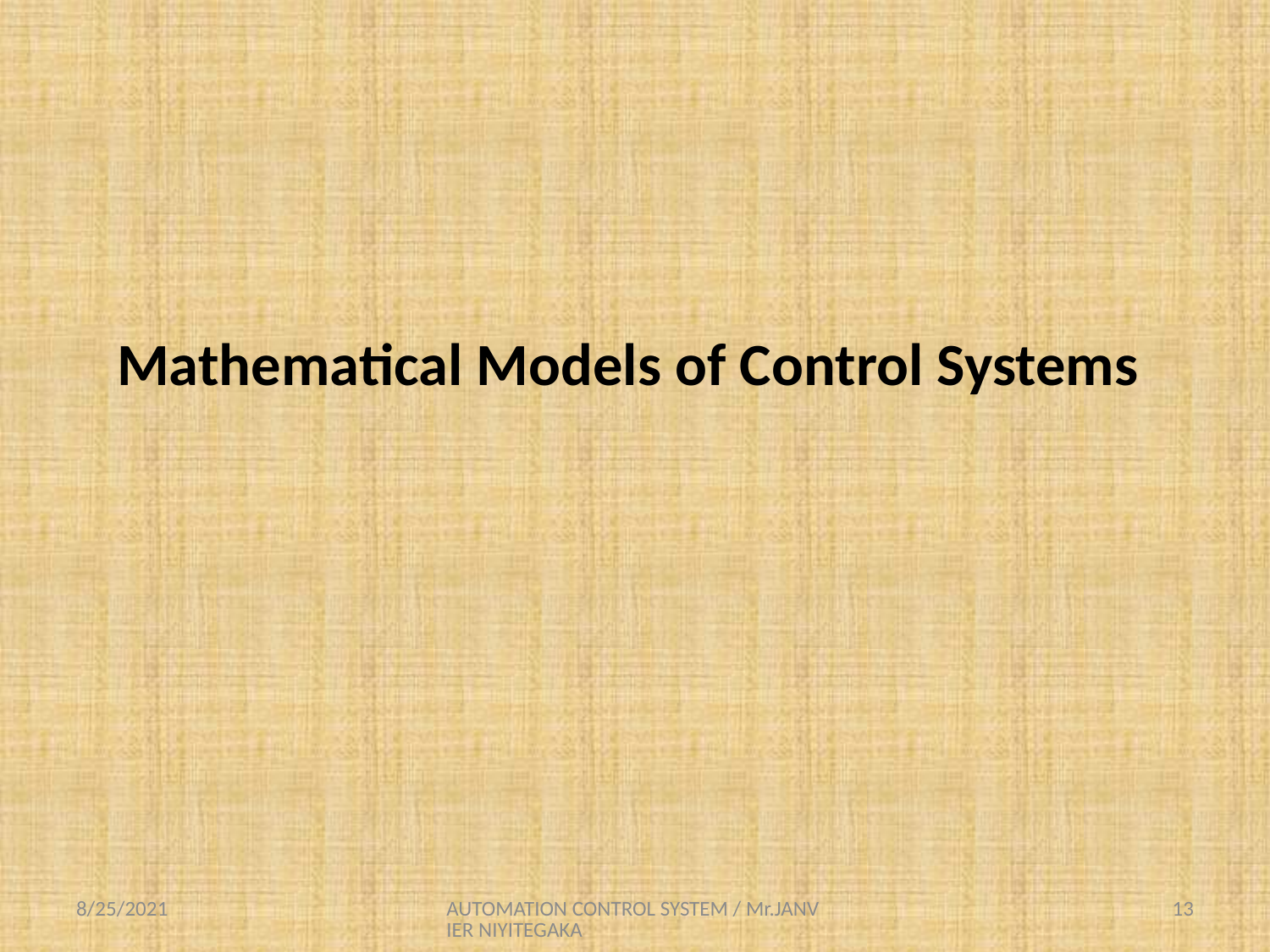

# Mathematical Models of Control Systems
8/25/2021
AUTOMATION CONTROL SYSTEM / Mr.JANVIER NIYITEGAKA
13